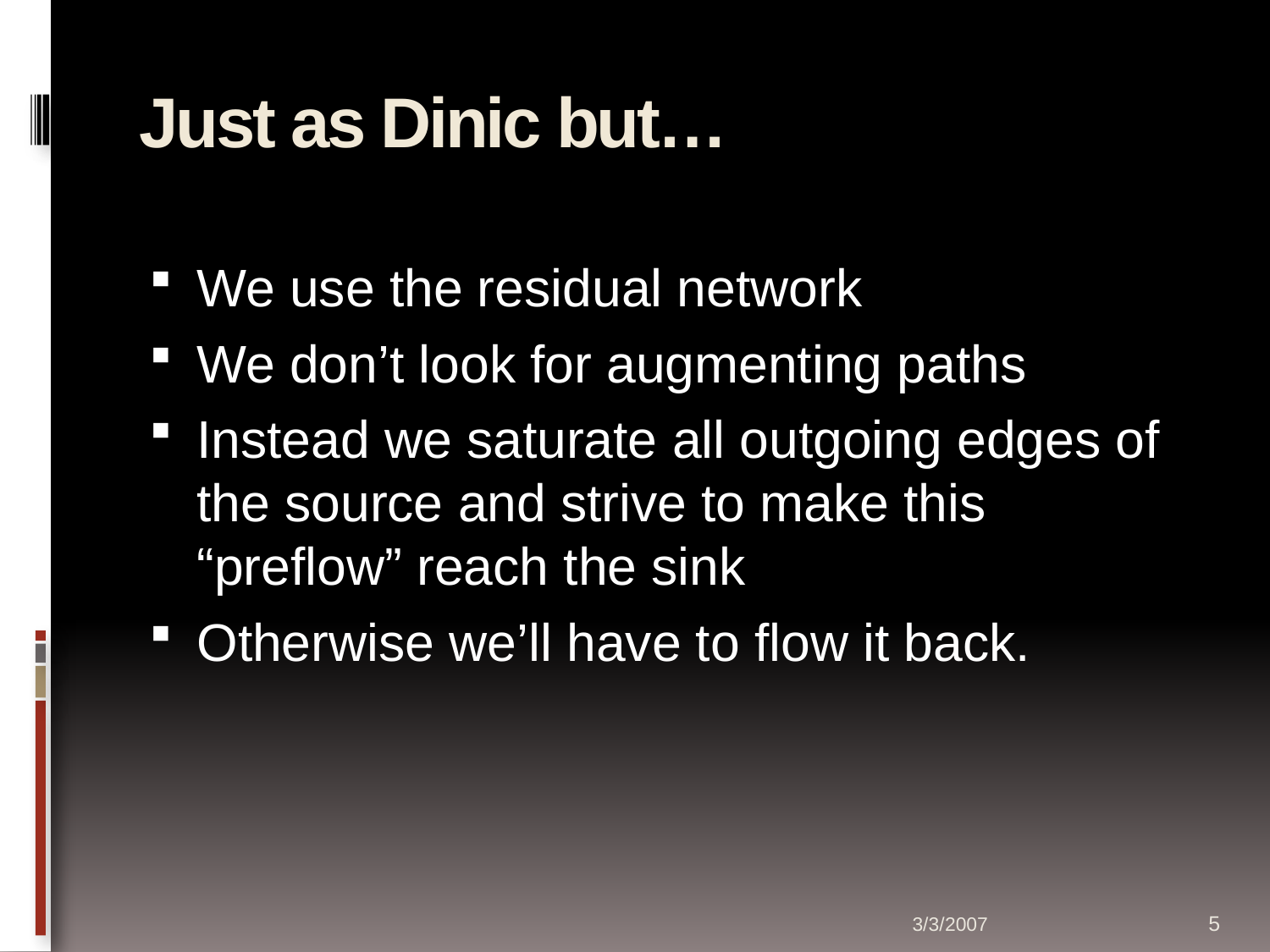

# Just as Dinic but…
We use the residual network
We don’t look for augmenting paths
Instead we saturate all outgoing edges of the source and strive to make this “preflow” reach the sink
Otherwise we’ll have to flow it back.
3/3/2007
5